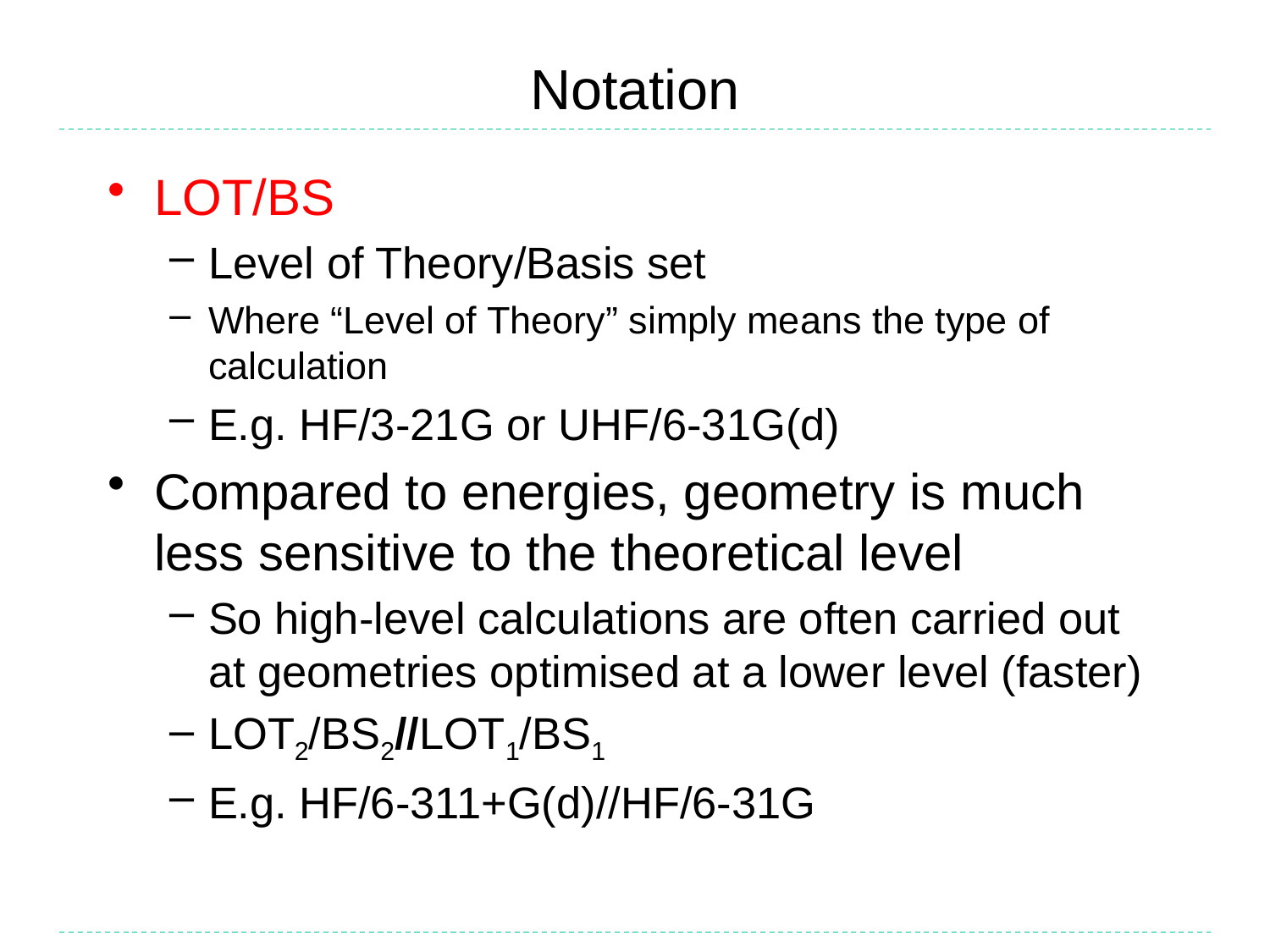

# Notation
LOT/BS
Level of Theory/Basis set
Where “Level of Theory” simply means the type of calculation
E.g. HF/3-21G or UHF/6-31G(d)
Compared to energies, geometry is much less sensitive to the theoretical level
So high-level calculations are often carried out at geometries optimised at a lower level (faster)
LOT2/BS2//LOT1/BS1
E.g. HF/6-311+G(d)//HF/6-31G